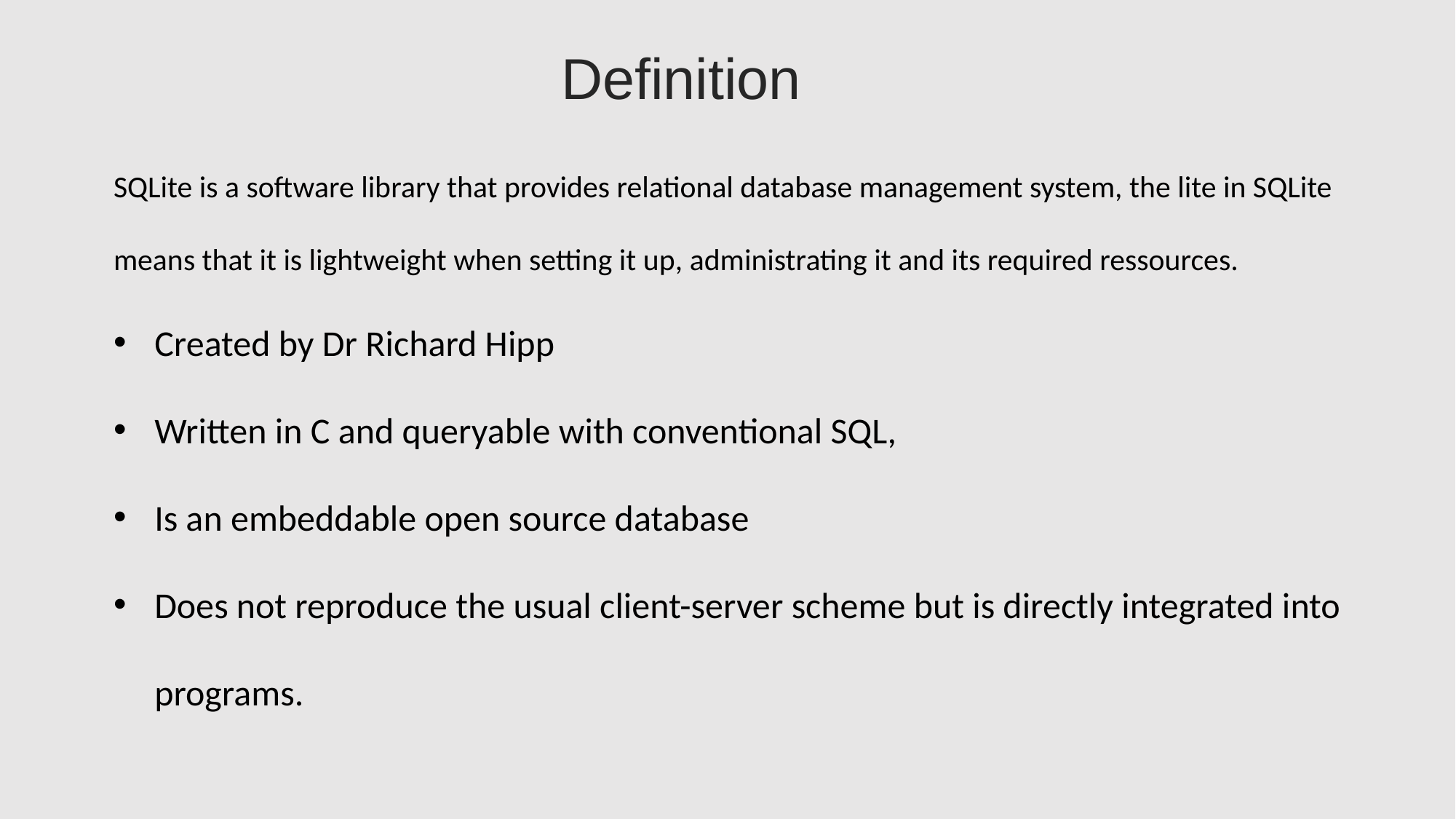

Definition
SQLite is a software library that provides relational database management system, the lite in SQLite means that it is lightweight when setting it up, administrating it and its required ressources.
Created by Dr Richard Hipp
Written in C and queryable with conventional SQL,
Is an embeddable open source database
Does not reproduce the usual client-server scheme but is directly integrated into programs.